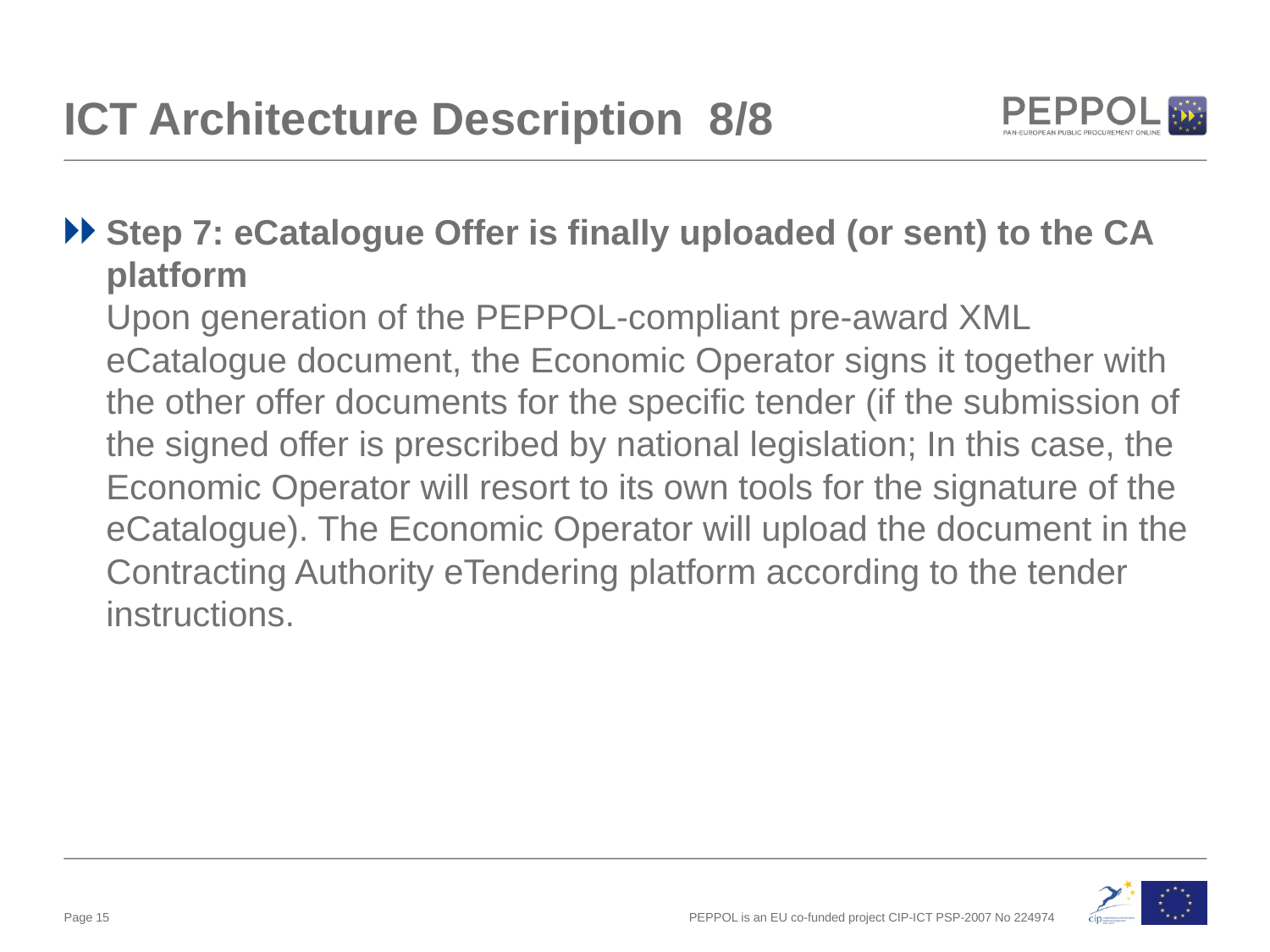

# ICT Architecture Description  8/8
Step 7: eCatalogue Offer is finally uploaded (or sent) to the CA platform
Upon generation of the PEPPOL-compliant pre-award XML eCatalogue document, the Economic Operator signs it together with the other offer documents for the specific tender (if the submission of the signed offer is prescribed by national legislation; In this case, the Economic Operator will resort to its own tools for the signature of the eCatalogue). The Economic Operator will upload the document in the Contracting Authority eTendering platform according to the tender instructions.

Page 15